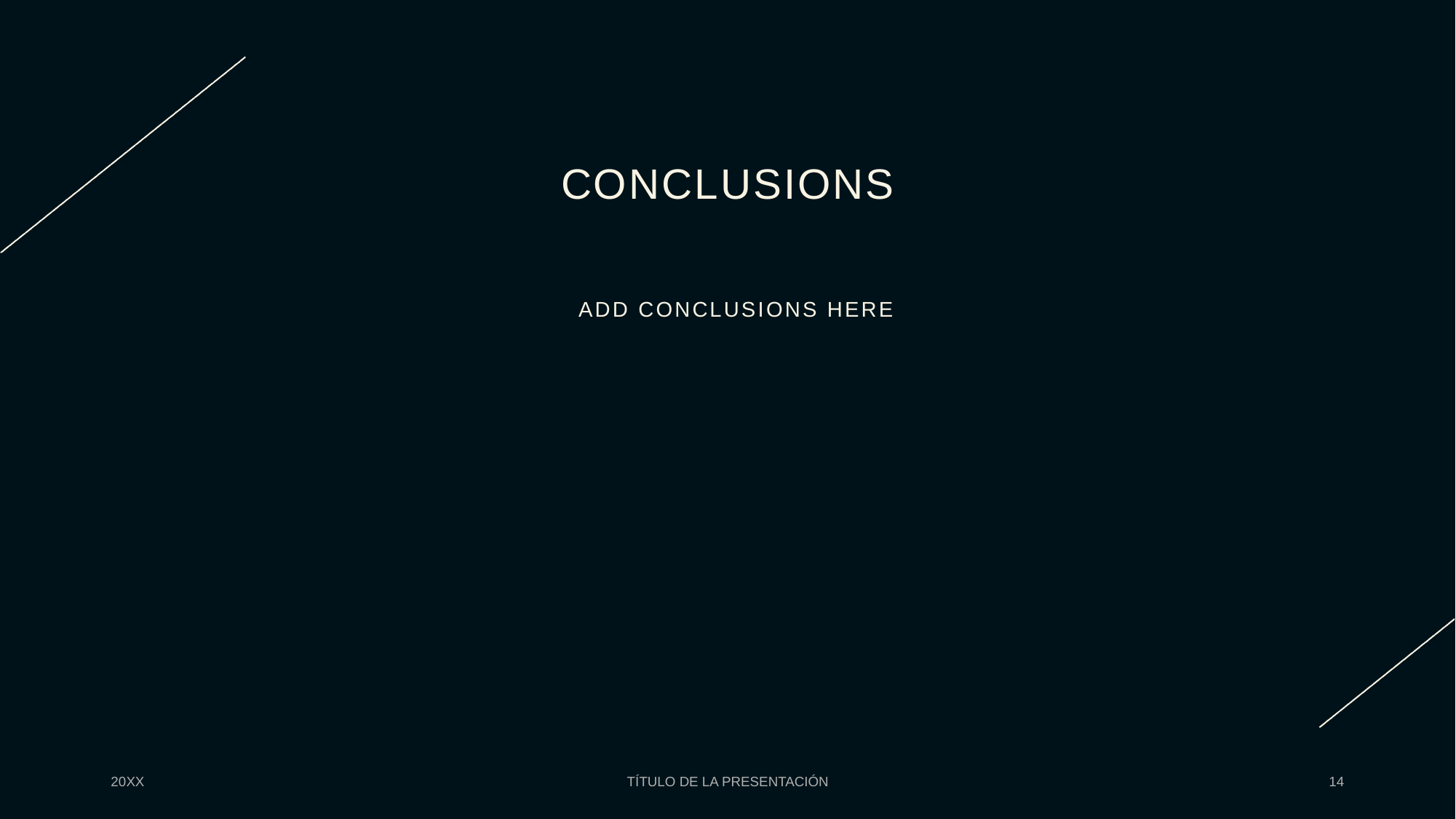

# Conclusions
ADD CONCLUSIONS HERE

20XX
TÍTULO DE LA PRESENTACIÓN
14